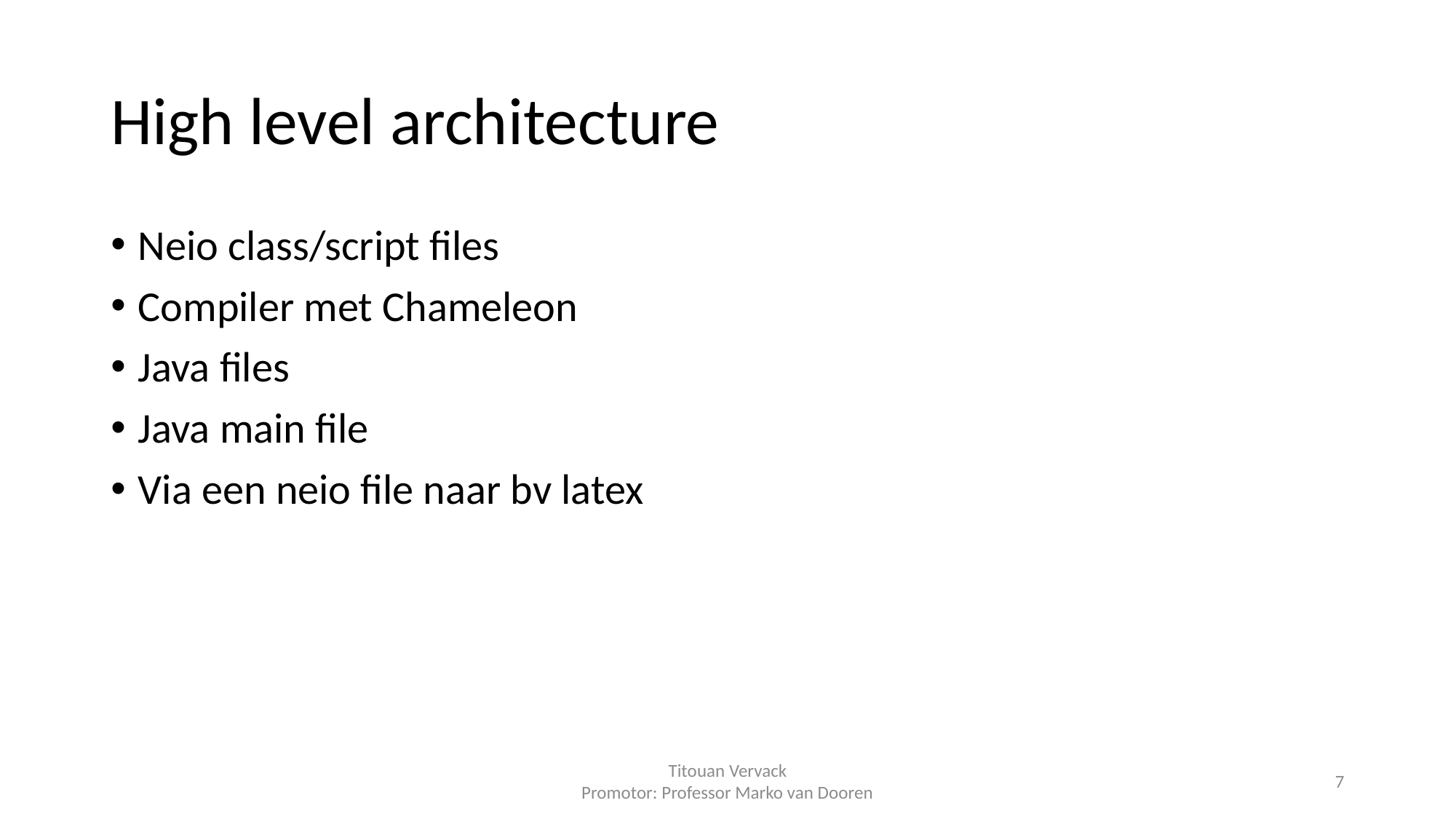

# High level architecture
Neio class/script files
Compiler met Chameleon
Java files
Java main file
Via een neio file naar bv latex
Titouan Vervack
Promotor: Professor Marko van Dooren
7